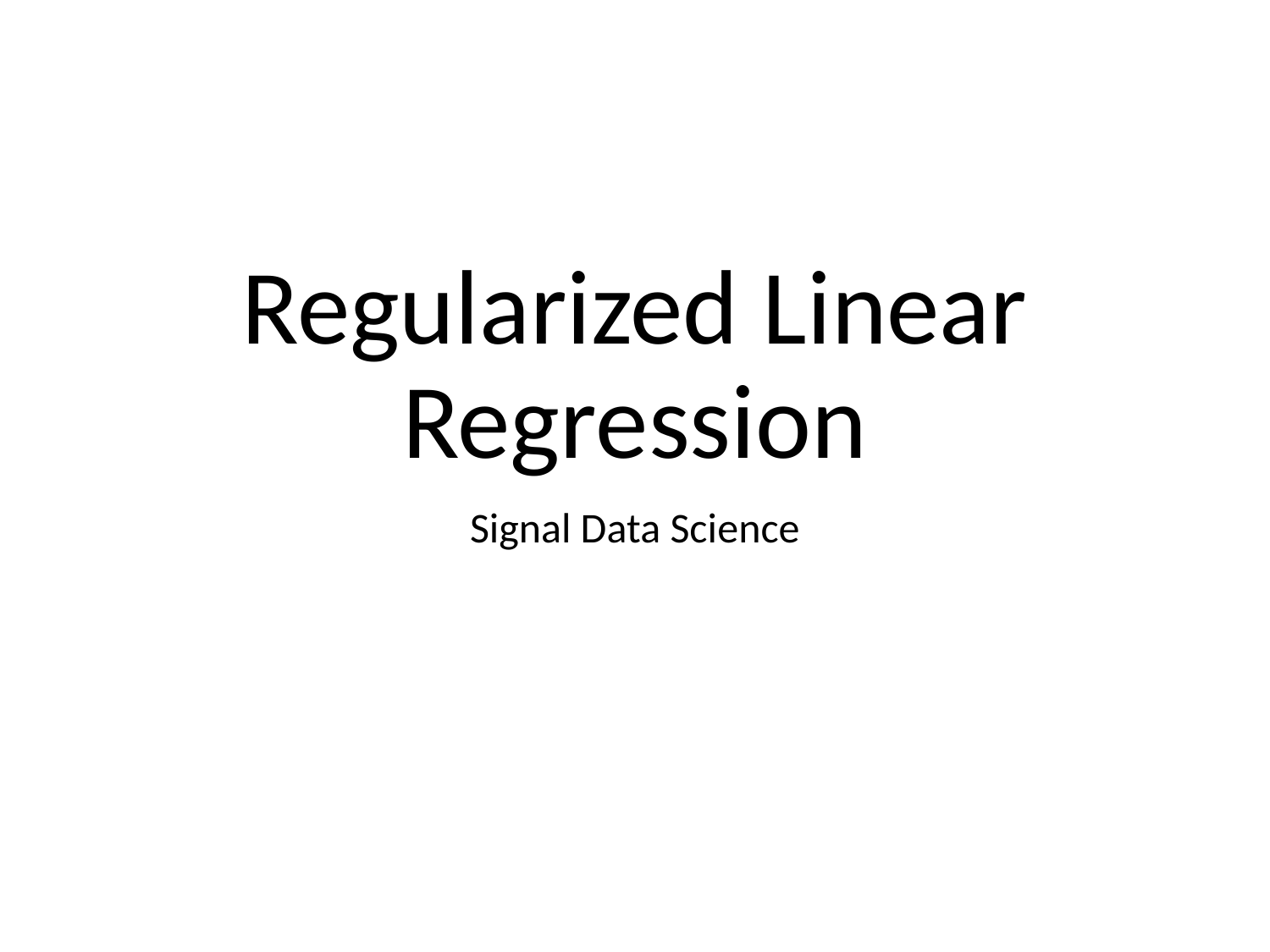

# Regularized Linear Regression
Signal Data Science